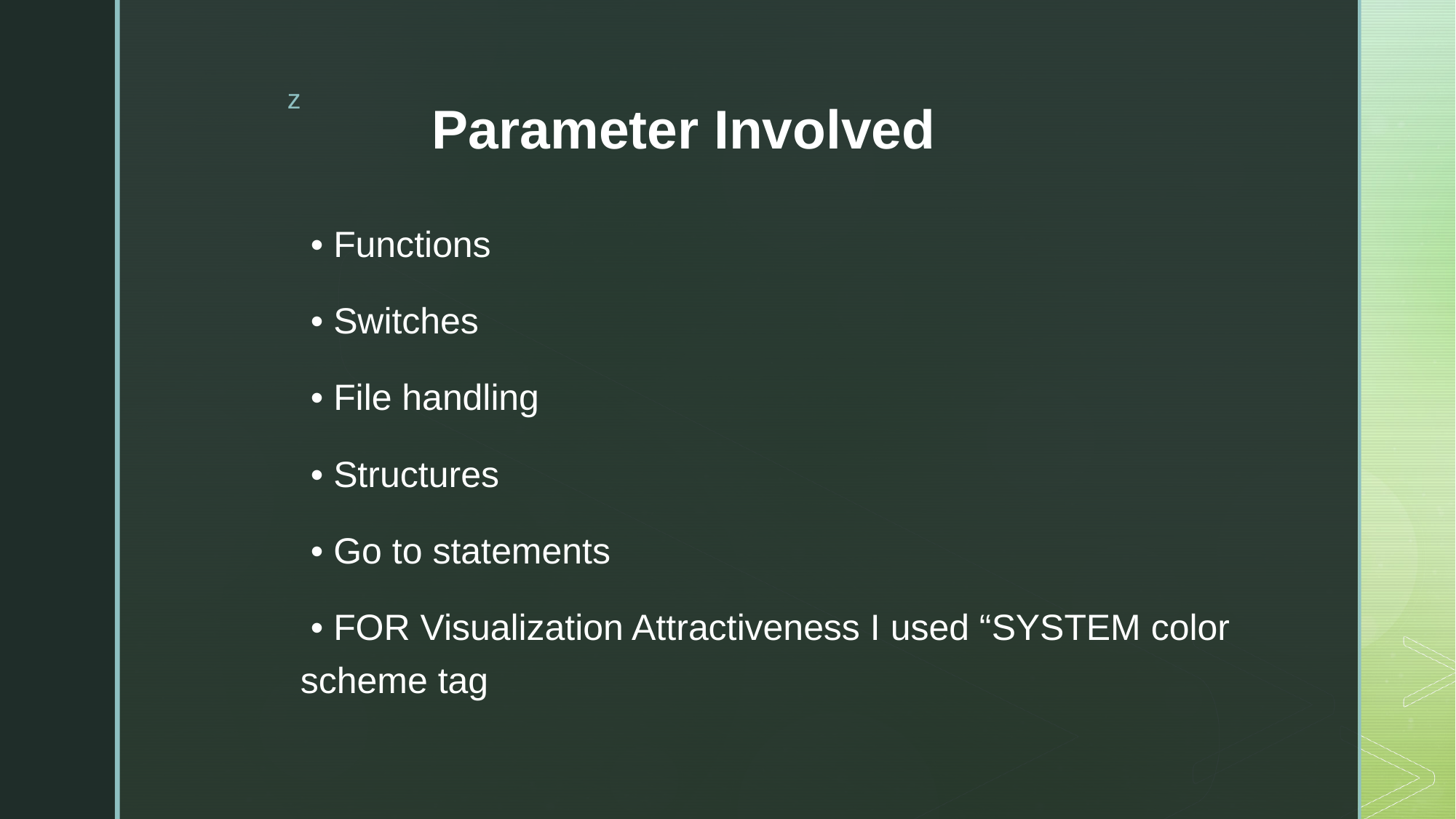

# Parameter Involved
 • Functions
 • Switches
 • File handling
 • Structures
 • Go to statements
 • FOR Visualization Attractiveness I used “SYSTEM color scheme tag